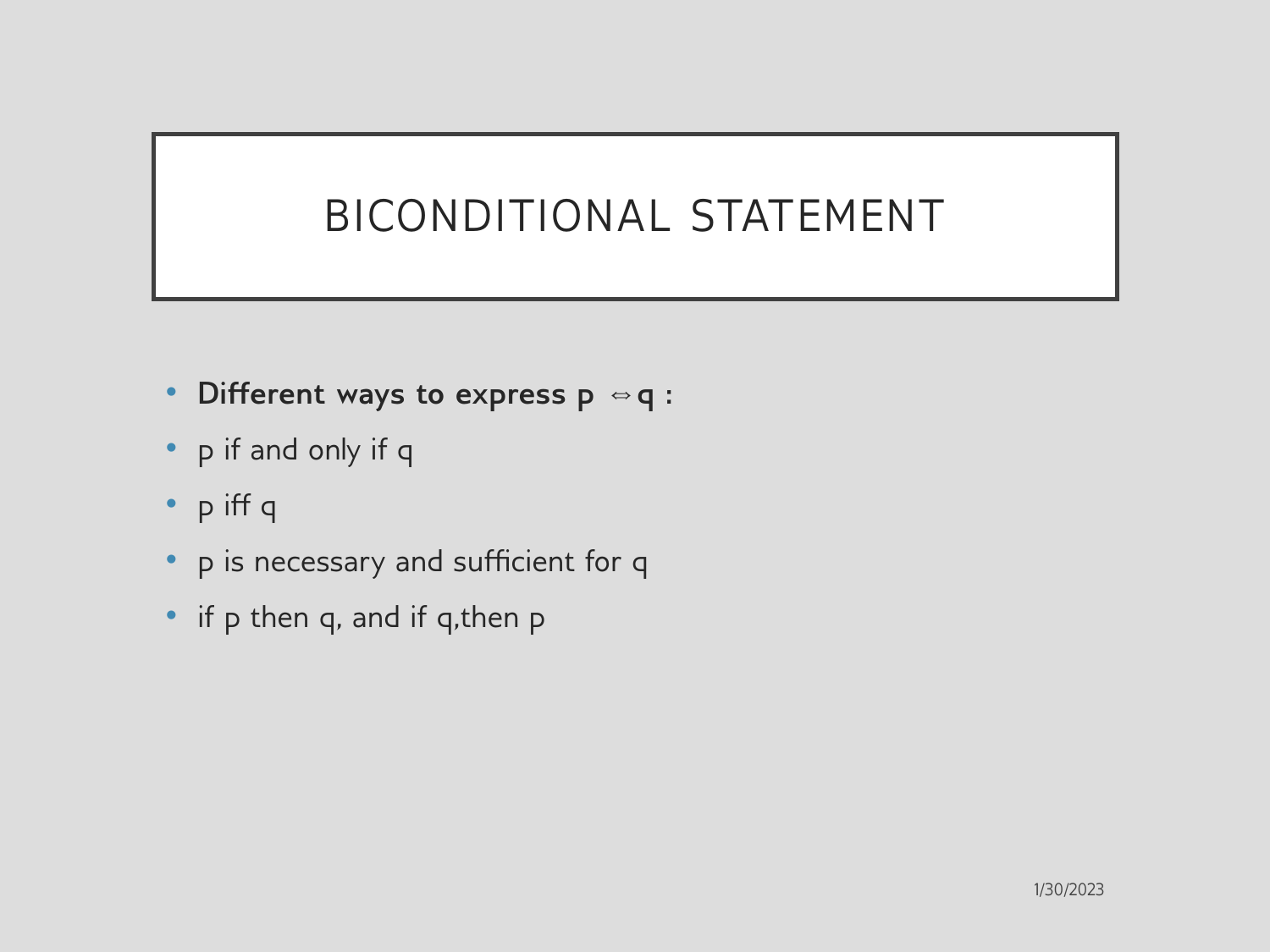

# BiConditional Statement
Different ways to express p ⇔q :
p if and only if q
p iff q
p is necessary and sufficient for q
if p then q, and if q,then p
1/30/2023